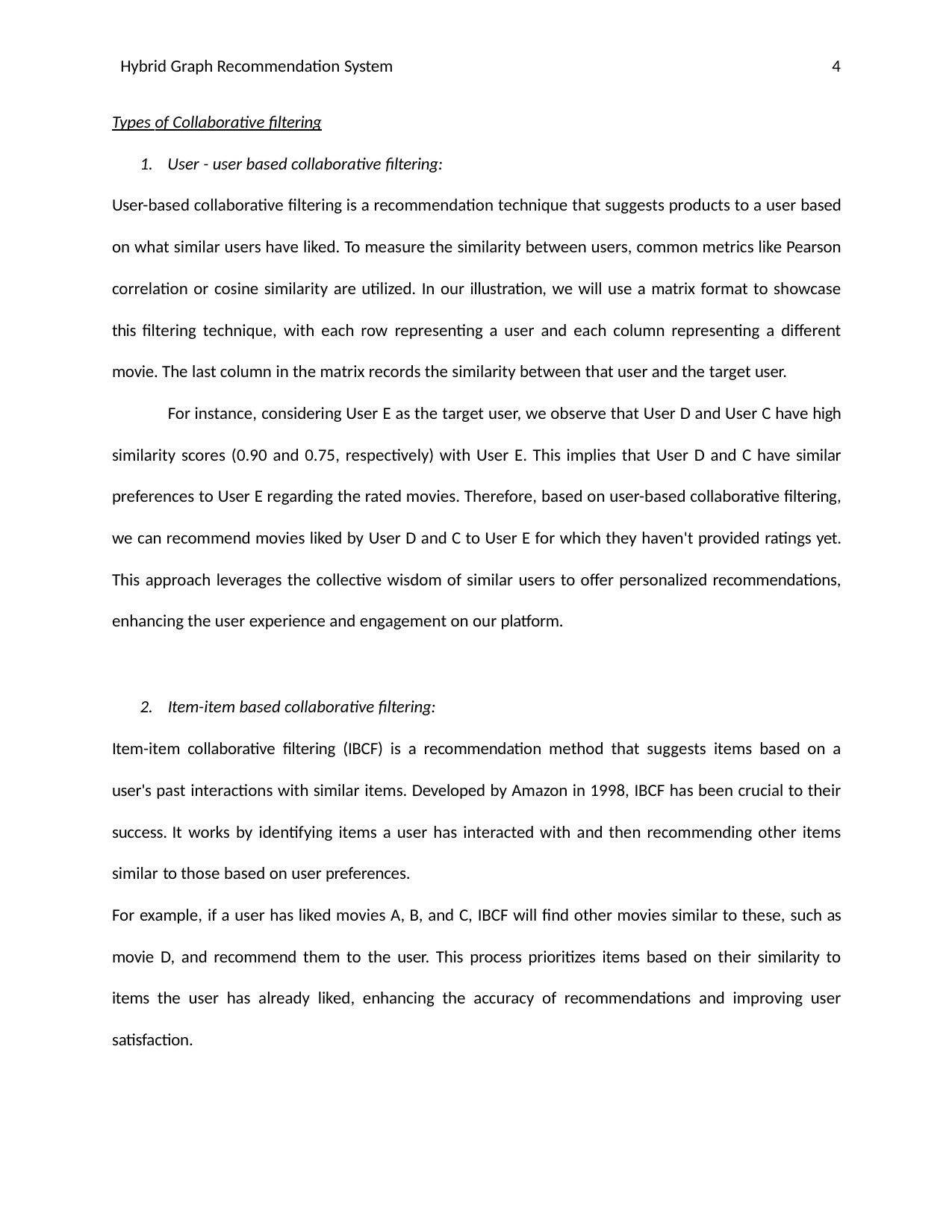

Hybrid Graph Recommendation System
4
Types of Collaborative filtering

1.  User - user based collaborative filtering:
User-based collaborative filtering is a recommendation technique that suggests products to a user based on what similar users have liked. To measure the similarity between users, common metrics like Pearson correlation or cosine similarity are utilized. In our illustration, we will use a matrix format to showcase this filtering technique, with each row representing a user and each column representing a different movie. The last column in the matrix records the similarity between that user and the target user.
For instance, considering User E as the target user, we observe that User D and User C have high similarity scores (0.90 and 0.75, respectively) with User E. This implies that User D and C have similar preferences to User E regarding the rated movies. Therefore, based on user-based collaborative filtering, we can recommend movies liked by User D and C to User E for which they haven't provided ratings yet. This approach leverages the collective wisdom of similar users to offer personalized recommendations, enhancing the user experience and engagement on our platform.
2.  Item-item based collaborative filtering:
Item-item collaborative filtering (IBCF) is a recommendation method that suggests items based on a user's past interactions with similar items. Developed by Amazon in 1998, IBCF has been crucial to their success. It works by identifying items a user has interacted with and then recommending other items similar to those based on user preferences.
For example, if a user has liked movies A, B, and C, IBCF will find other movies similar to these, such as movie D, and recommend them to the user. This process prioritizes items based on their similarity to items the user has already liked, enhancing the accuracy of recommendations and improving user satisfaction.